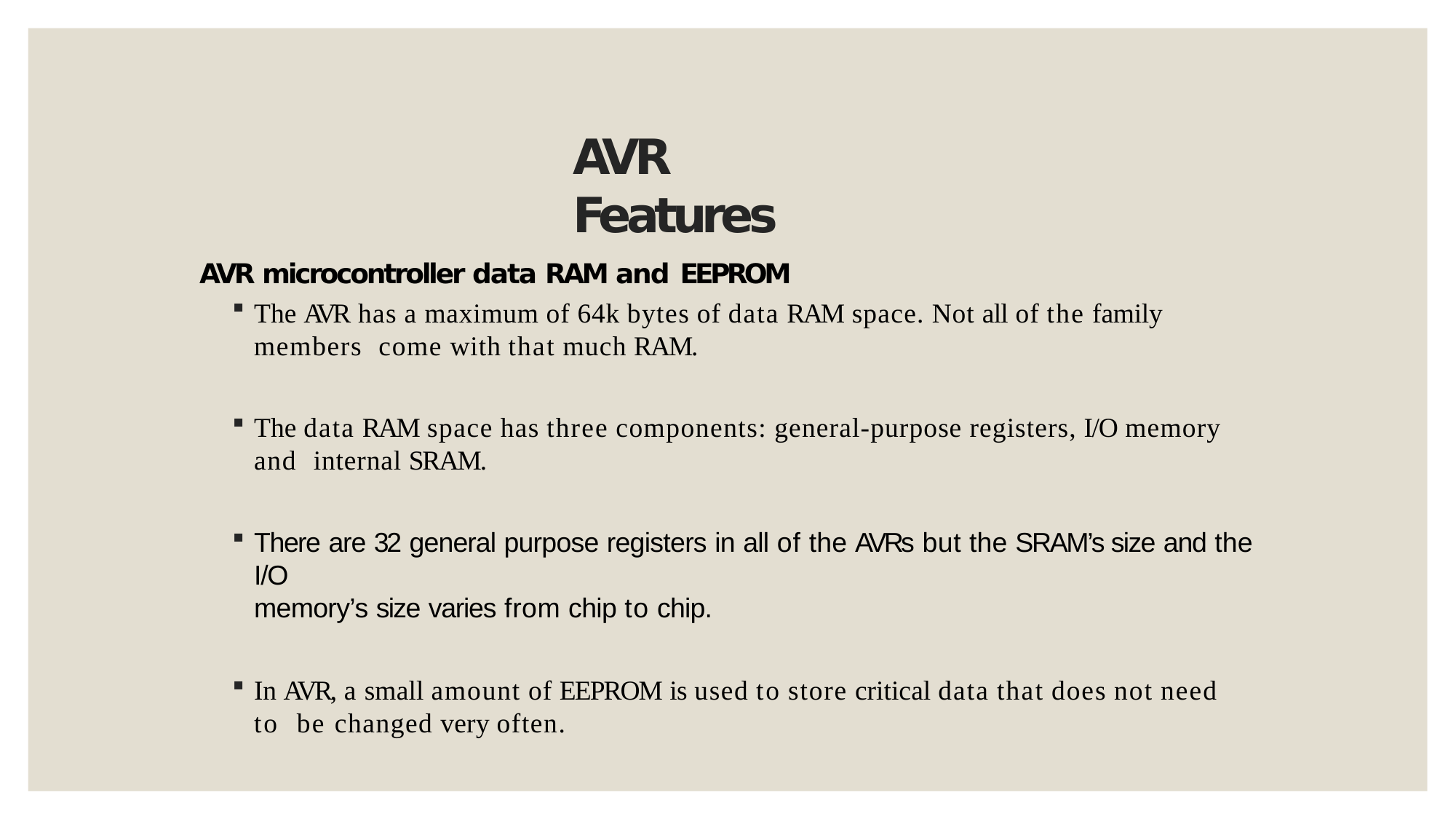

# AVR Features
AVR microcontroller data RAM and EEPROM
The AVR has a maximum of 64k bytes of data RAM space. Not all of the family members  come with that much RAM.

The data RAM space has three components: general-purpose registers, I/O memory and  internal SRAM.

There are 32 general purpose registers in all of the AVRs but the SRAM’s size and the I/O
memory’s size varies from chip to chip.

In AVR, a small amount of EEPROM is used to store critical data that does not need to  be changed very often.